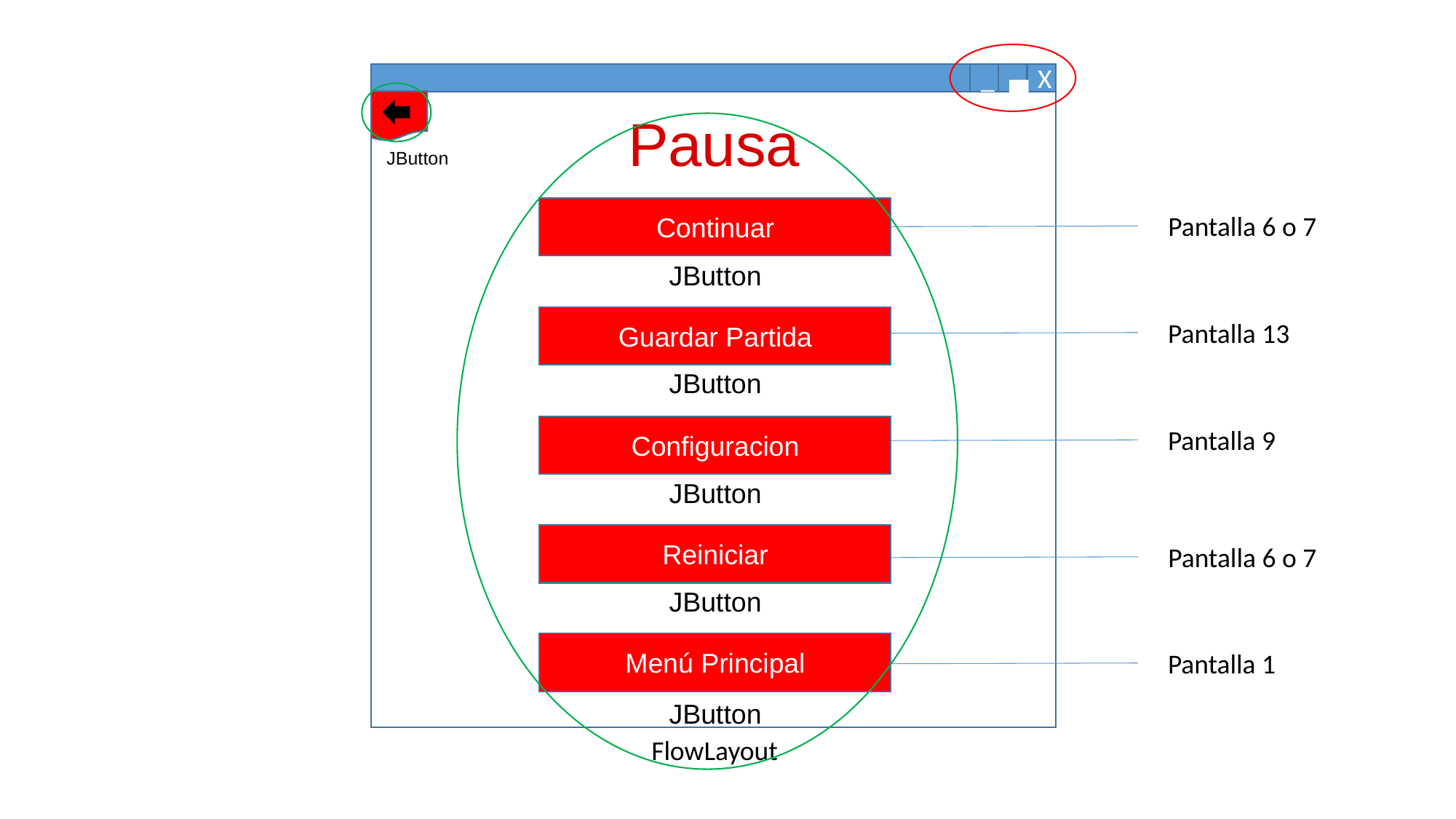

_
▄
X

Pausa

JButton
Continuar
Pantalla 6 o 7
JButton
Guardar Partida
Pantalla 13
JButton
Configuracion
Pantalla 9
JButton
Reiniciar
Pantalla 6 o 7
JButton
Menú Principal
Pantalla 1
JButton
FlowLayout